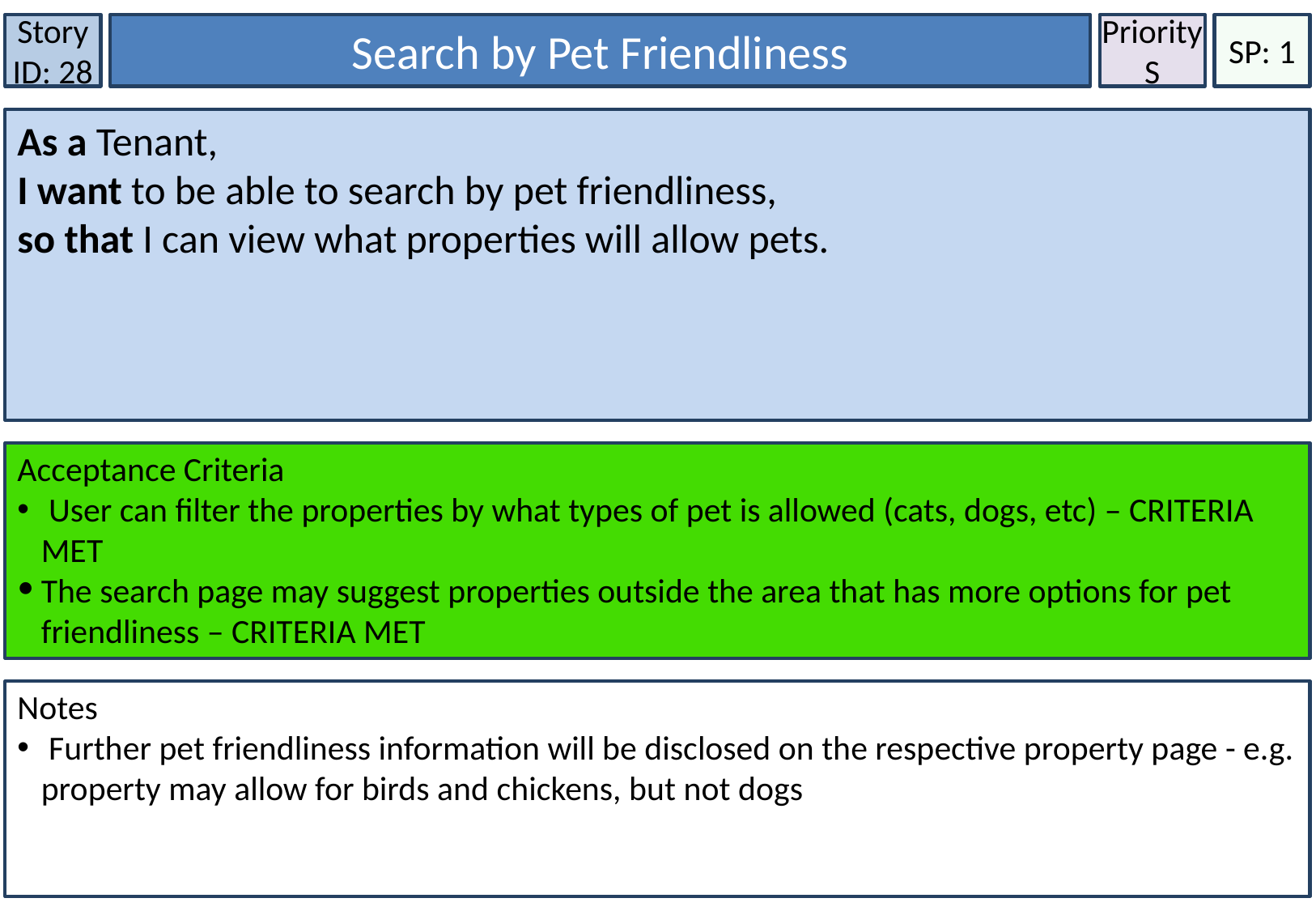

Story ID: 28
Search by Pet Friendliness
Priority
S
SP: 1
As a Tenant,
I want to be able to search by pet friendliness,
so that I can view what properties will allow pets.
Acceptance Criteria
 User can filter the properties by what types of pet is allowed (cats, dogs, etc) – CRITERIA MET
The search page may suggest properties outside the area that has more options for pet friendliness – CRITERIA MET
Notes
 Further pet friendliness information will be disclosed on the respective property page - e.g. property may allow for birds and chickens, but not dogs